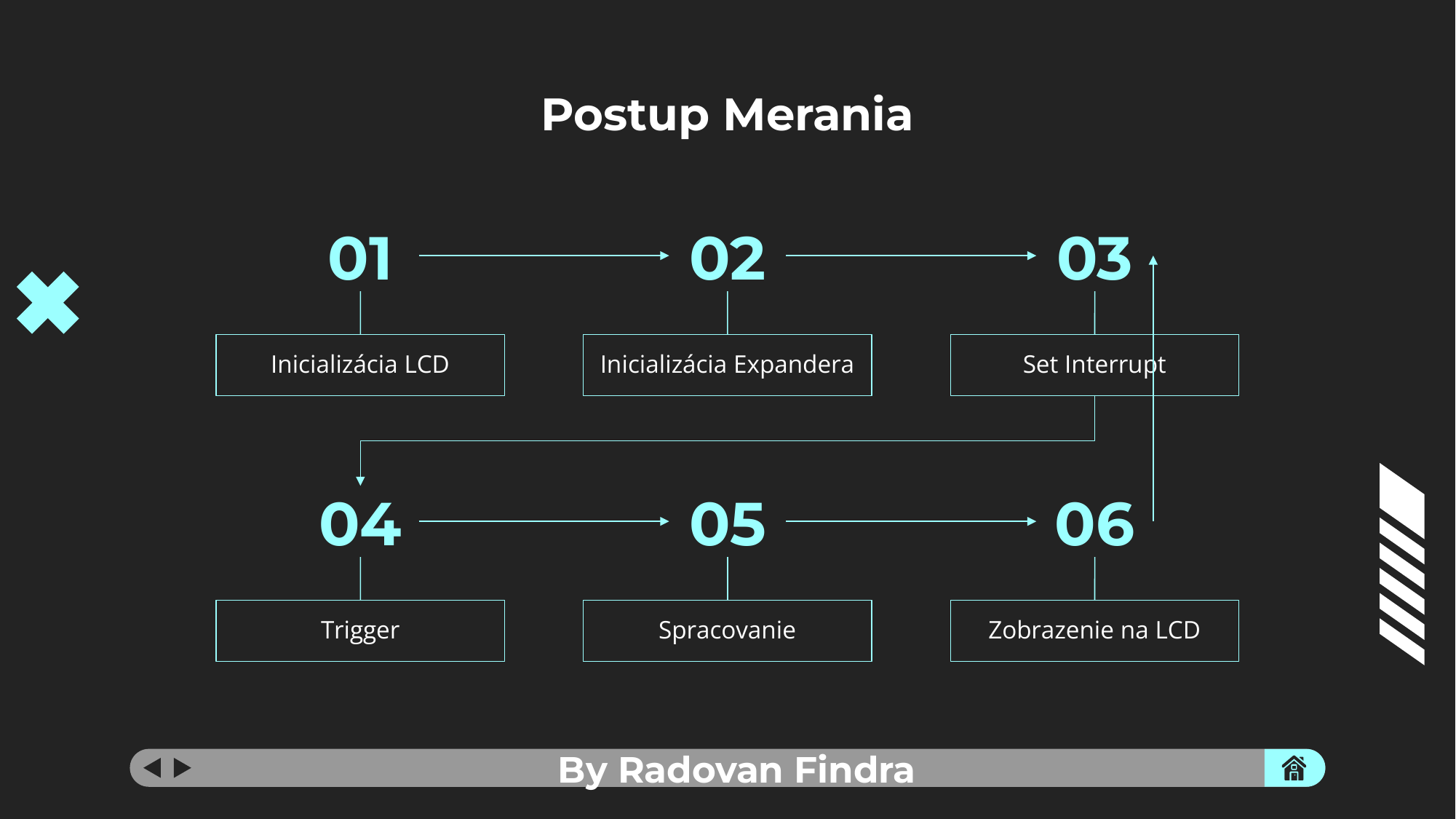

# Postup Merania
01
02
03
Inicializácia LCD
Inicializácia Expandera
 Set Interrupt
04
05
06
Trigger
Spracovanie
Zobrazenie na LCD
By Radovan Findra